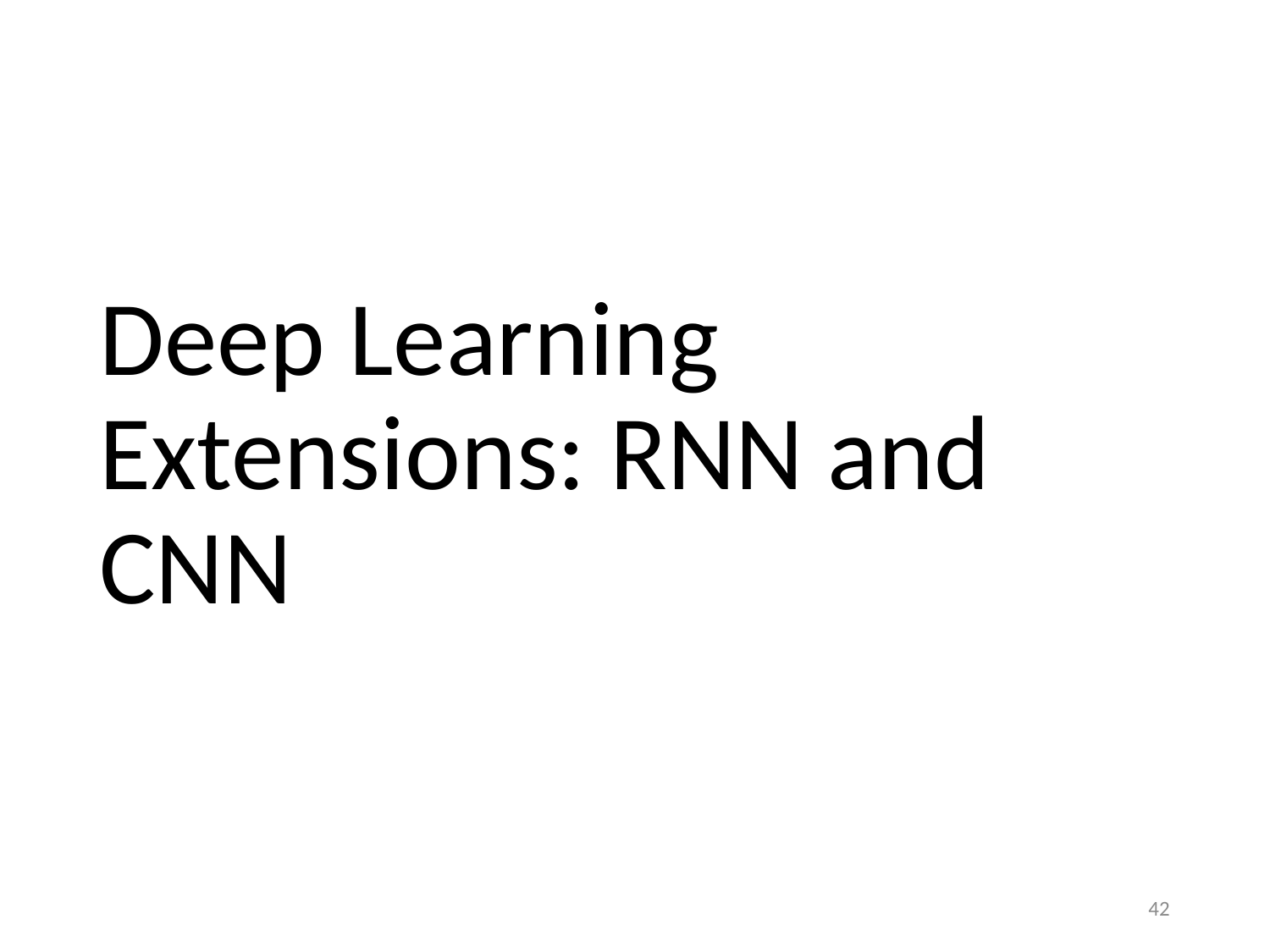

# Deep Learning Extensions: RNN and CNN

42